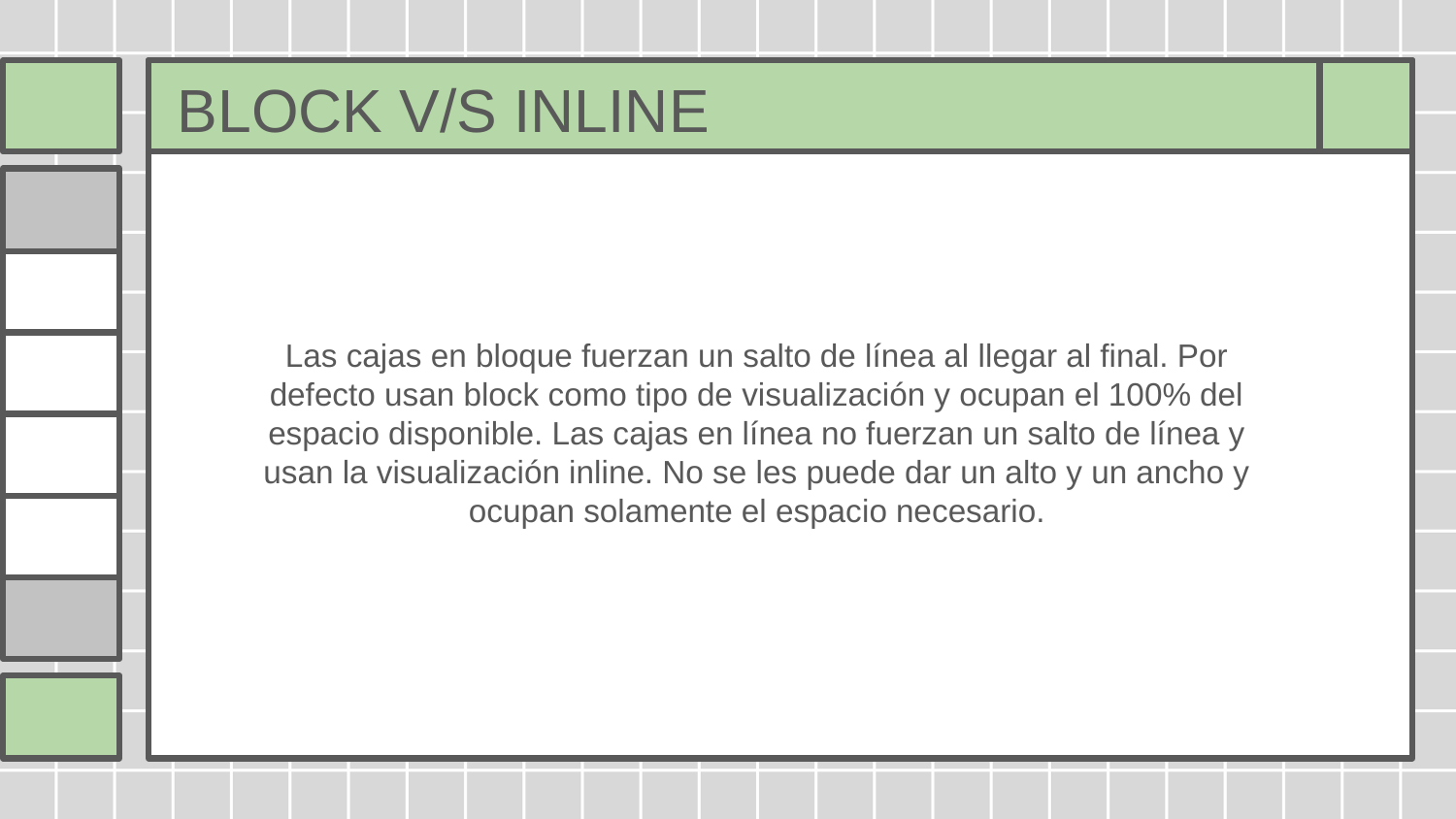

# BLOCK V/S INLINE
Las cajas en bloque fuerzan un salto de línea al llegar al final. Por defecto usan block como tipo de visualización y ocupan el 100% del espacio disponible. Las cajas en línea no fuerzan un salto de línea y usan la visualización inline. No se les puede dar un alto y un ancho y ocupan solamente el espacio necesario.